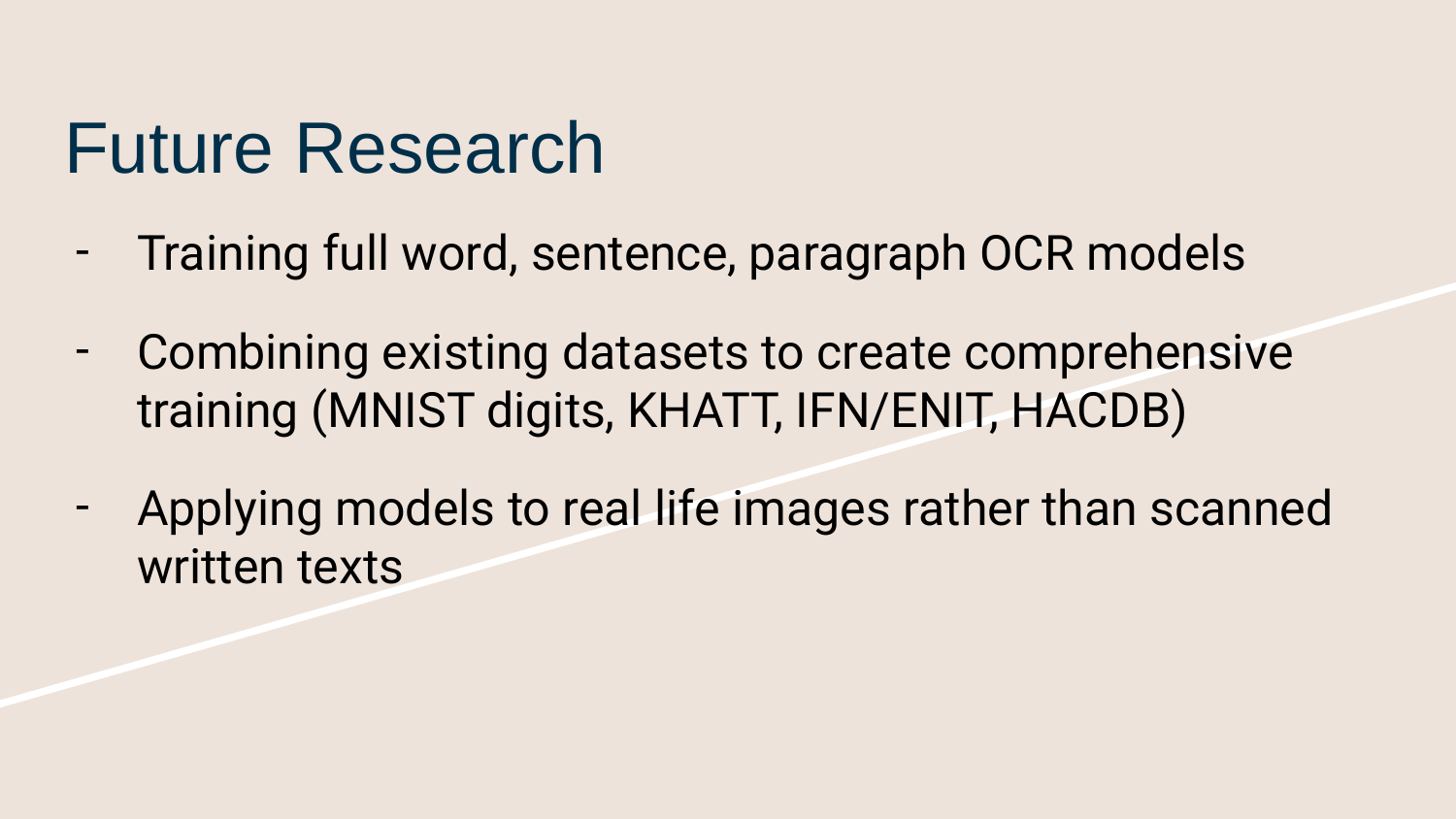

# Future Research
Training full word, sentence, paragraph OCR models
Combining existing datasets to create comprehensive training (MNIST digits, KHATT, IFN/ENIT, HACDB)
Applying models to real life images rather than scanned written texts